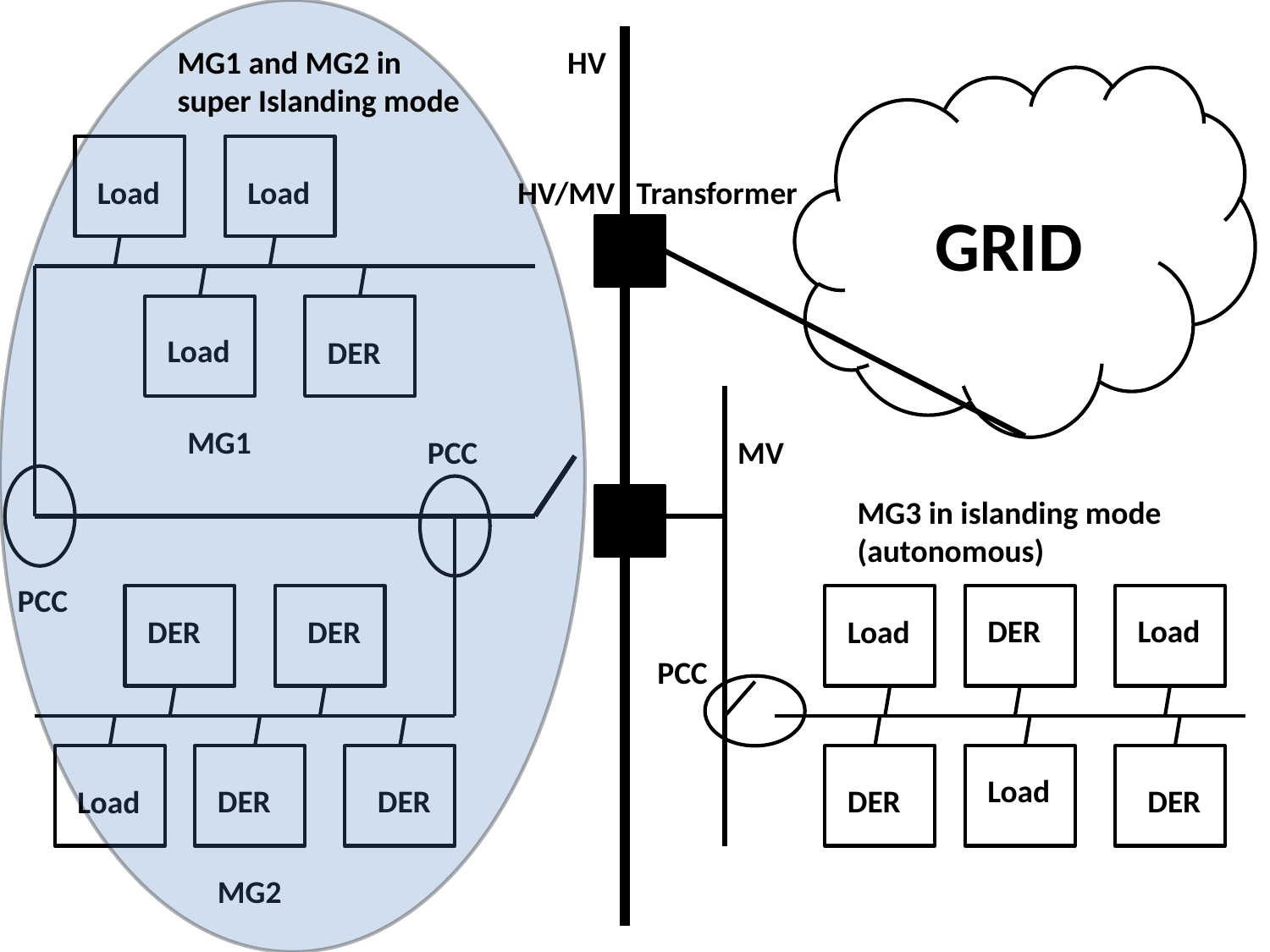

MG1 and MG2 in super Islanding mode
HV
GRID

Load
Load
HV/MV   Transformer

Load
DER
MG1
PCC
MV

MG3 in islanding mode
(autonomous)

PCC

DER
Load
DER
DER
Load
PCC

Load
DER
DER
DER
DER
Load
MG2